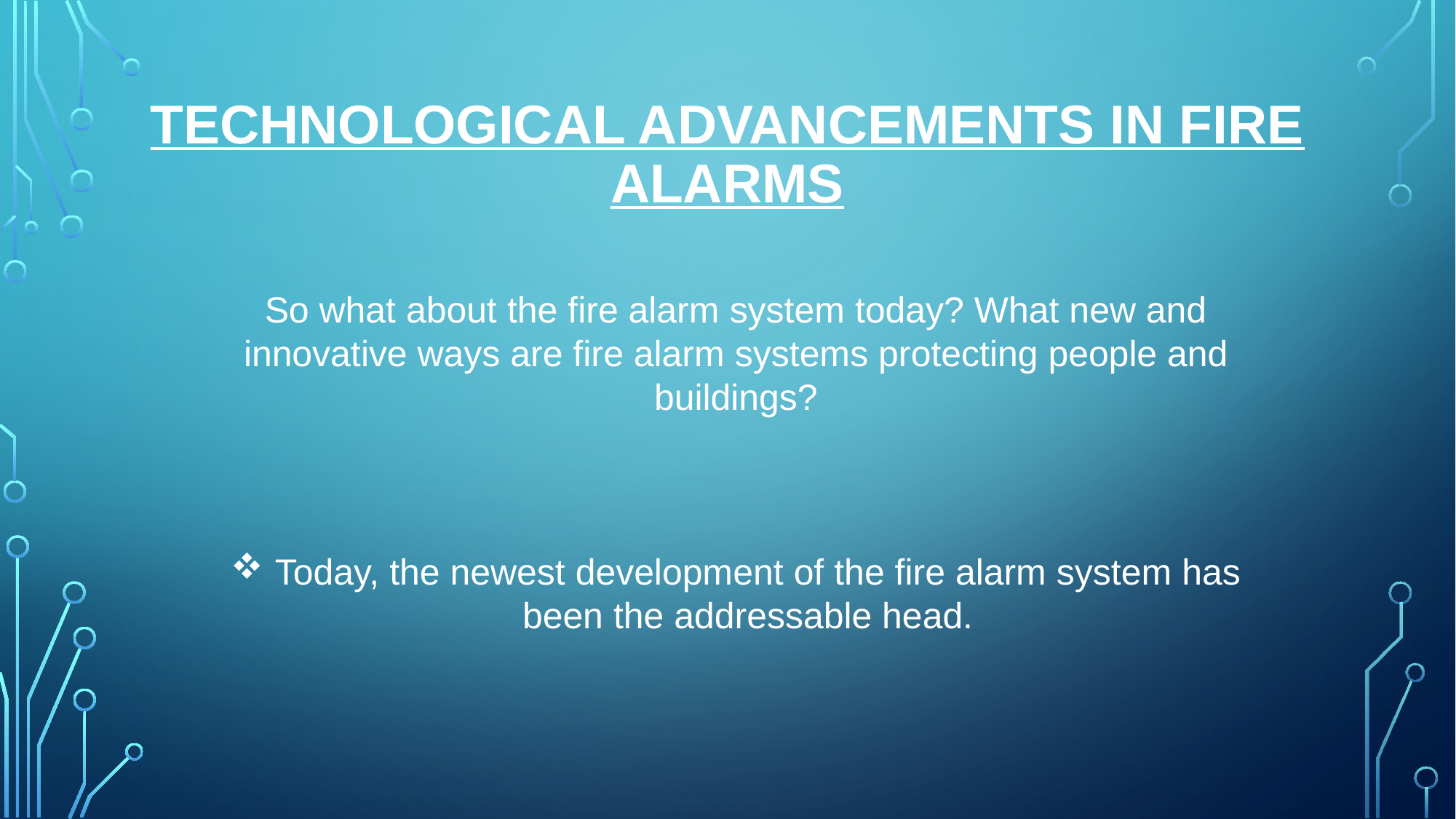

# TECHNOLOGICAL ADVANCEMENTS IN FIRE ALARMS
So what about the fire alarm system today? What new and innovative ways are fire alarm systems protecting people and buildings?

 Today, the newest development of the fire alarm system has been the addressable head.